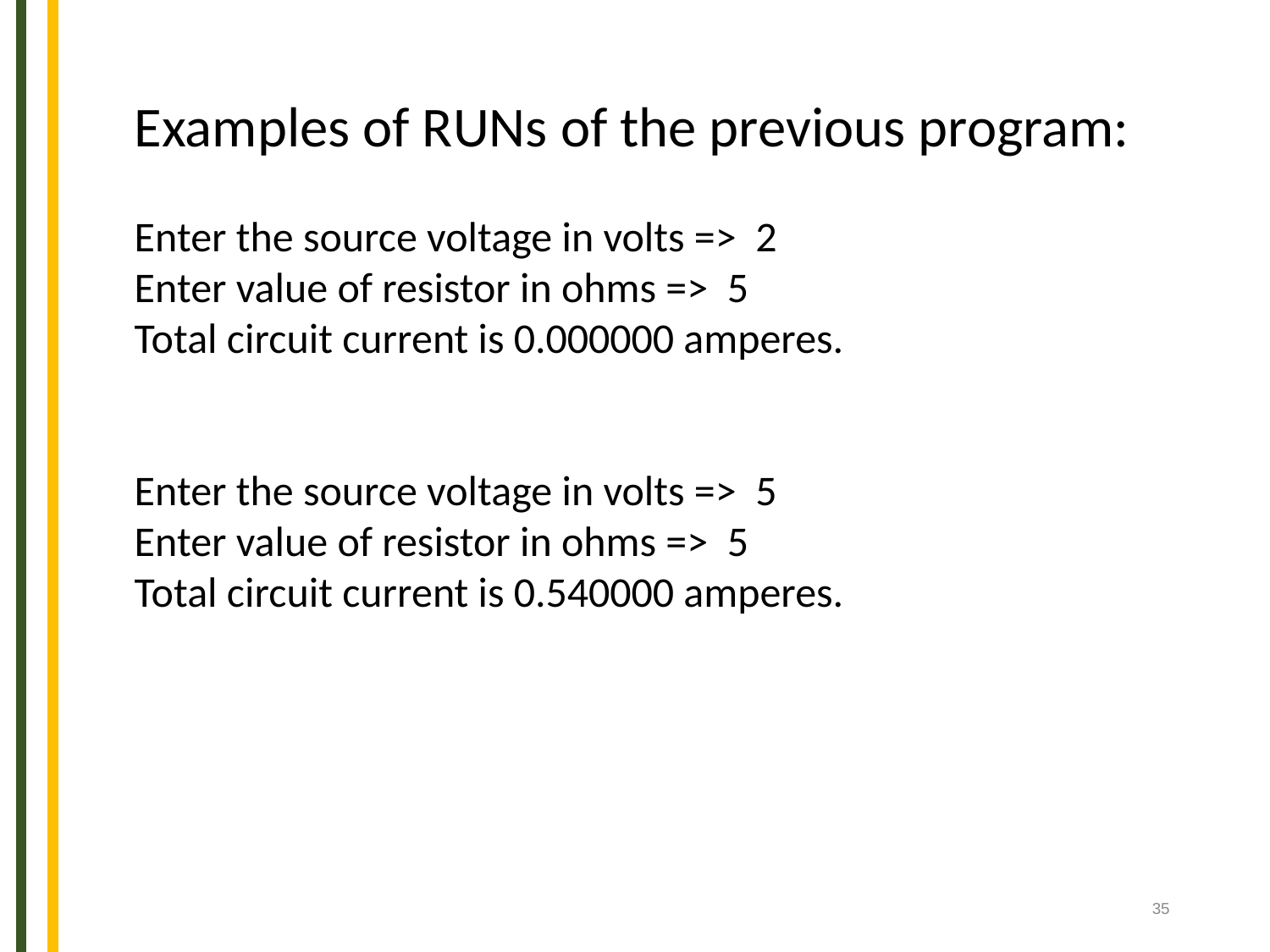

Examples of RUNs of the previous program:

Enter the source voltage in volts =>  2
Enter value of resistor in ohms =>  5
Total circuit current is 0.000000 amperes.

Enter the source voltage in volts =>  5
Enter value of resistor in ohms =>  5
Total circuit current is 0.540000 amperes.

35